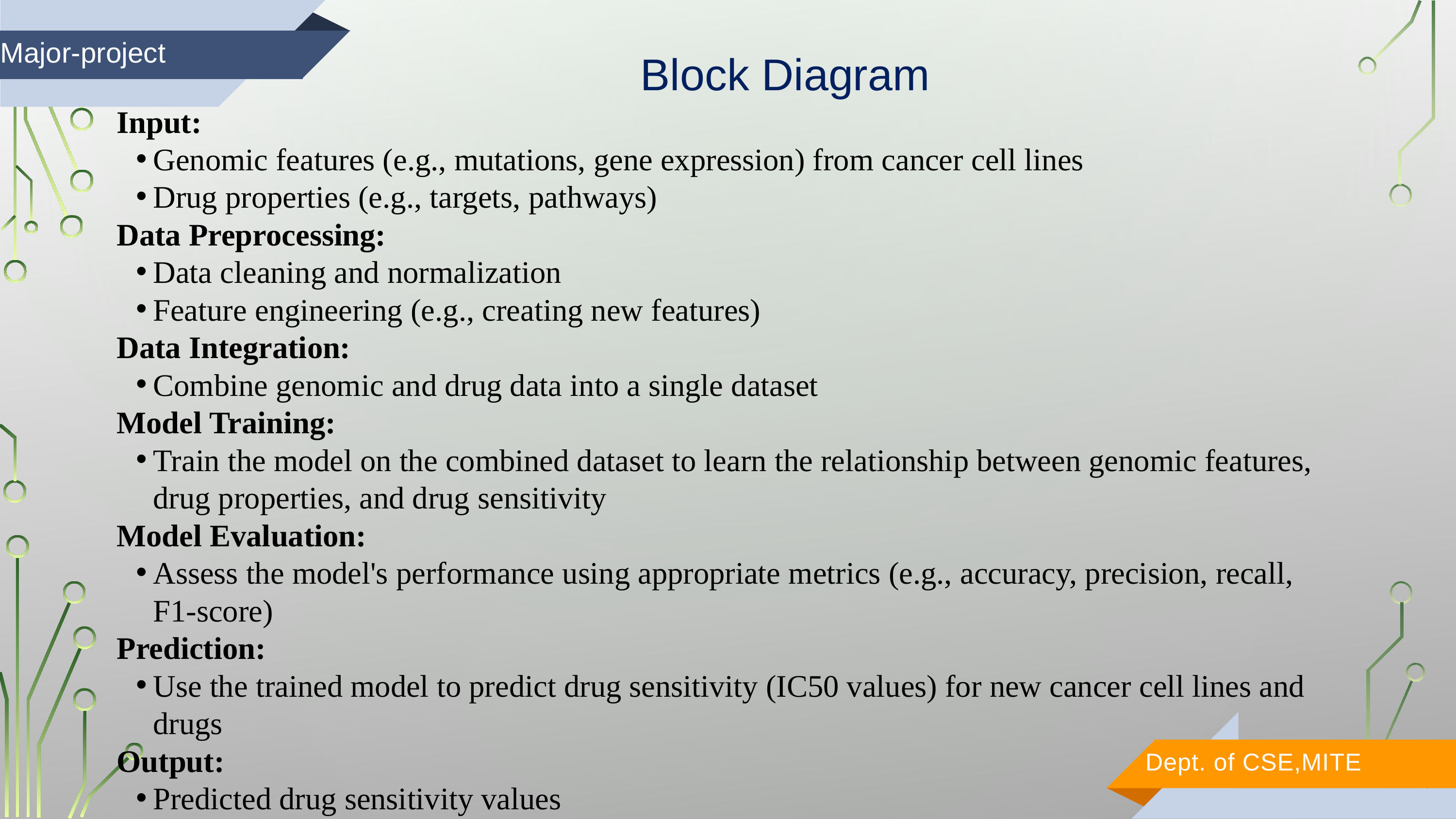

Block Diagram

Major-project

Input:
Genomic features (e.g., mutations, gene expression) from cancer cell lines
Drug properties (e.g., targets, pathways)
Data Preprocessing:
Data cleaning and normalization
Feature engineering (e.g., creating new features)
Data Integration:
Combine genomic and drug data into a single dataset
Model Training:
Train the model on the combined dataset to learn the relationship between genomic features, drug properties, and drug sensitivity
Model Evaluation:
Assess the model's performance using appropriate metrics (e.g., accuracy, precision, recall, F1-score)
Prediction:
Use the trained model to predict drug sensitivity (IC50 values) for new cancer cell lines and drugs
Output:
Predicted drug sensitivity values

Dept. of CSE,MITE